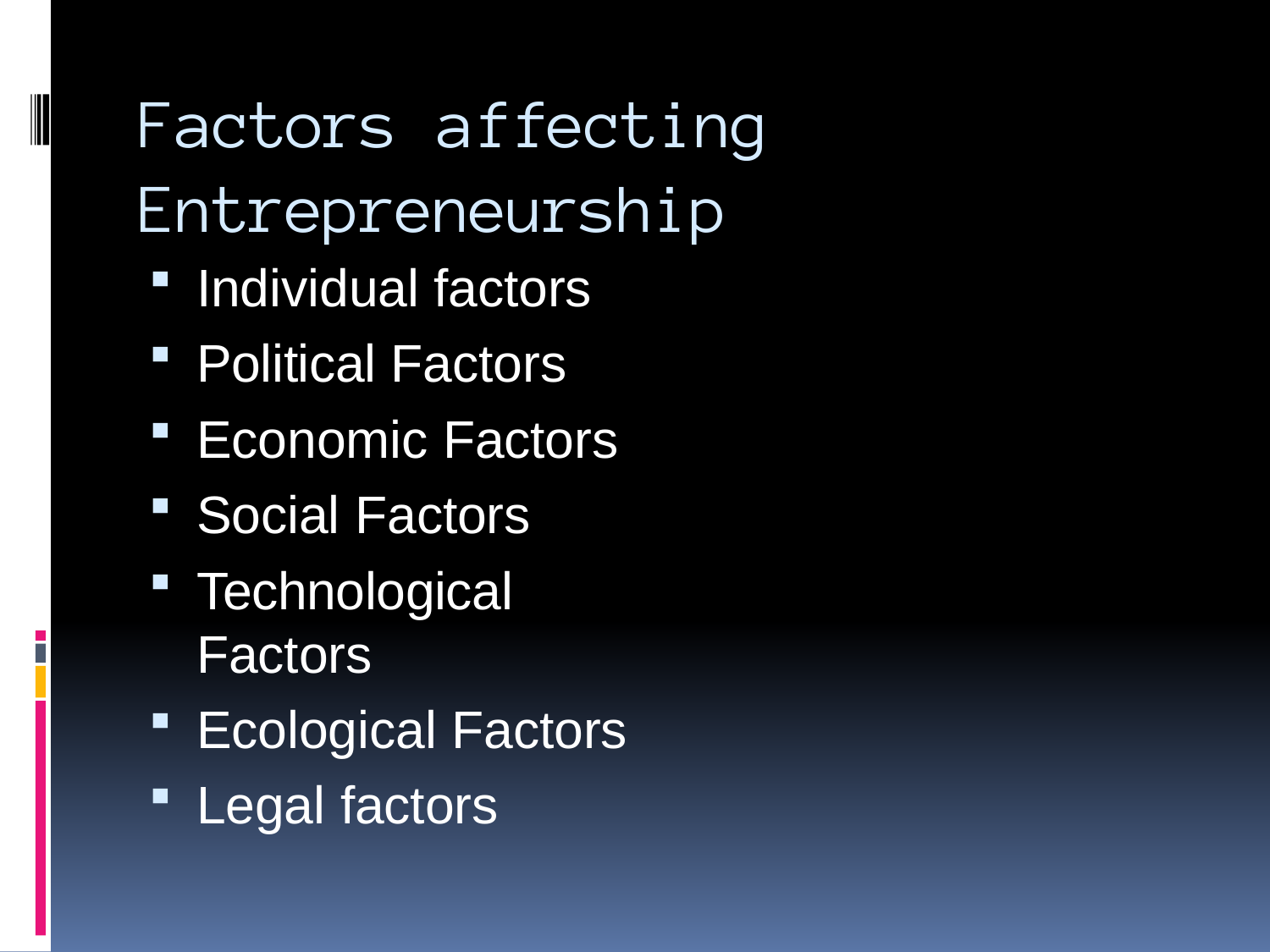

# Factors affecting  Entrepreneurship
Individual factors
Political Factors
Economic Factors
Social Factors
Technological Factors
Ecological Factors
Legal factors